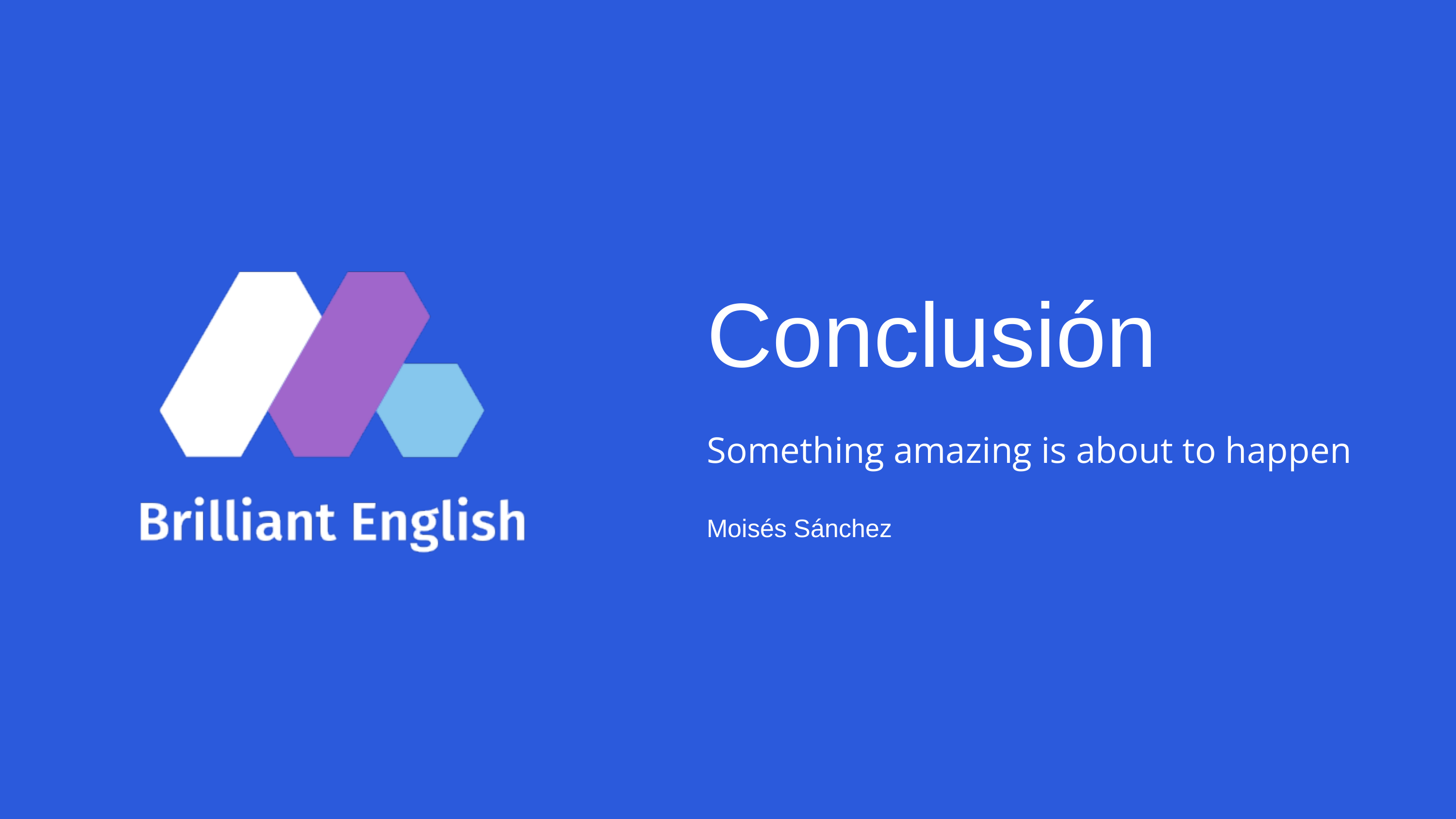

Conclusión
Something amazing is about to happen
Moisés Sánchez